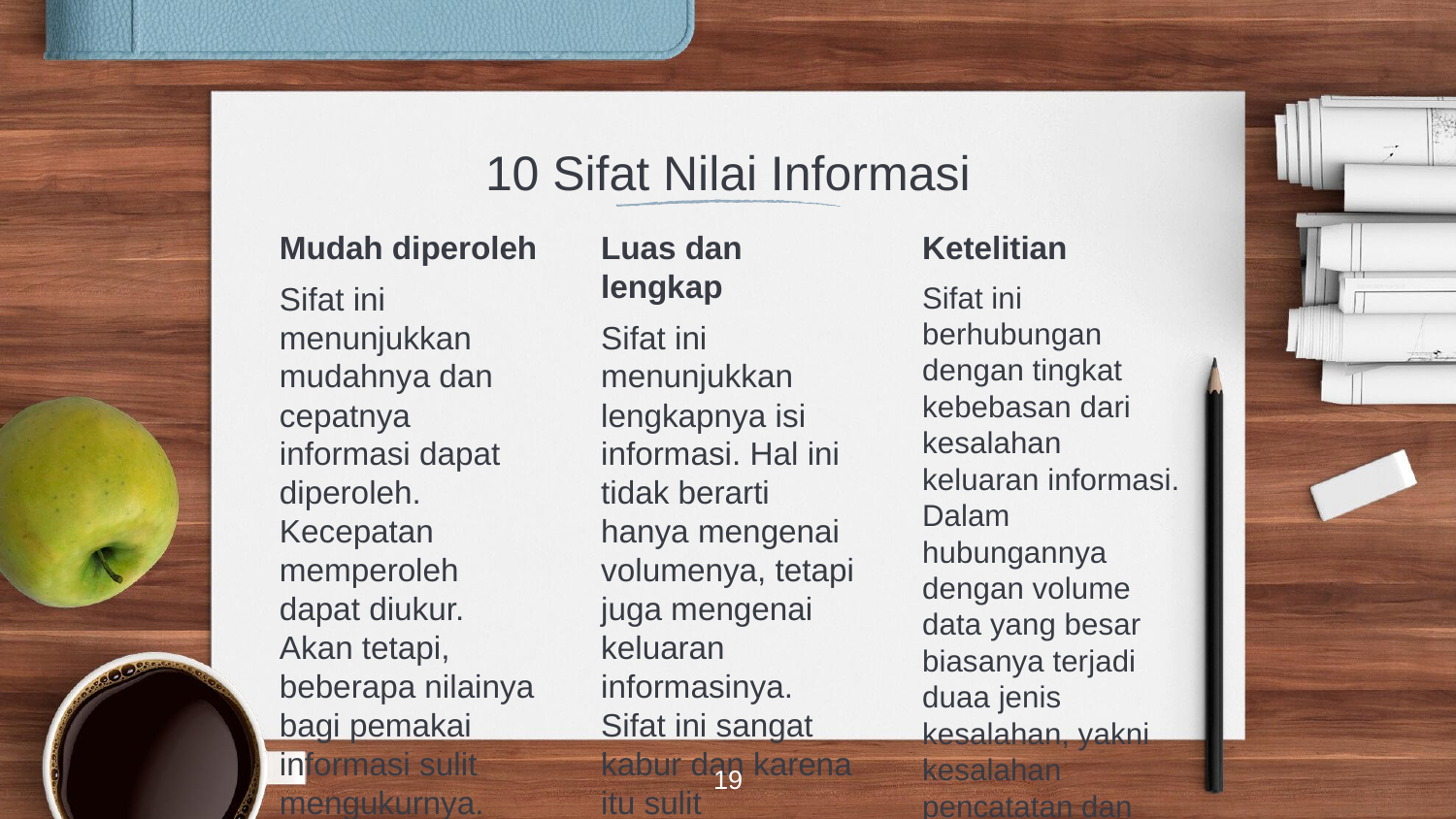

# 10 Sifat Nilai Informasi
Mudah diperoleh
Sifat ini menunjukkan mudahnya dan cepatnya informasi dapat diperoleh. Kecepatan memperoleh dapat diukur. Akan tetapi, beberapa nilainya bagi pemakai informasi sulit mengukurnya.
Luas dan lengkap
Sifat ini menunjukkan lengkapnya isi informasi. Hal ini tidak berarti hanya mengenai volumenya, tetapi juga mengenai keluaran informasinya. Sifat ini sangat kabur dan karena itu sulit mengukurnya
.
Ketelitian
Sifat ini berhubungan dengan tingkat kebebasan dari kesalahan keluaran informasi. Dalam hubungannya dengan volume data yang besar biasanya terjadi duaa jenis kesalahan, yakni kesalahan pencatatan dan kesalahan perhitungan.
19